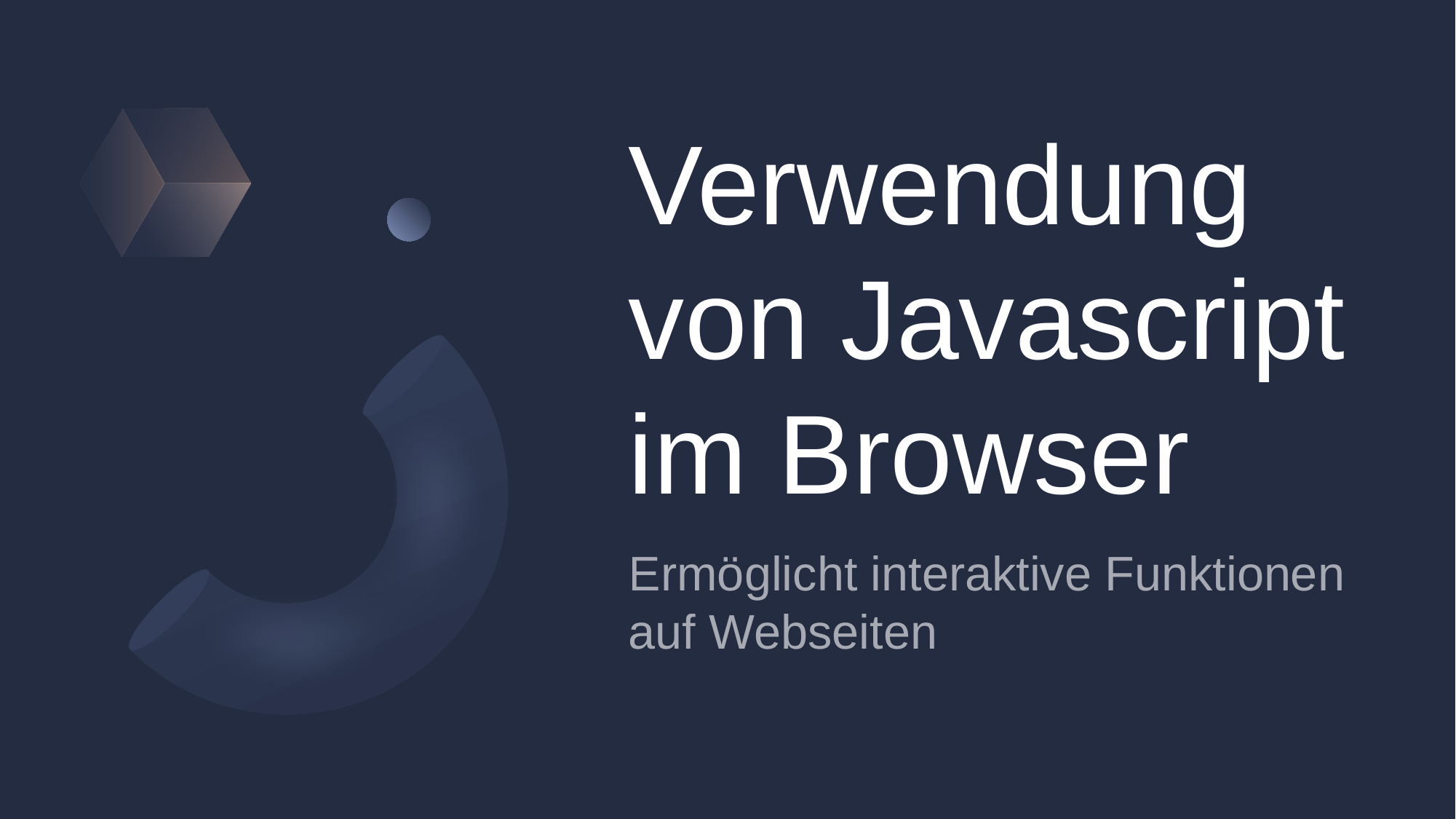

# Verwendung von Javascript im Browser

Ermöglicht interaktive Funktionen auf Webseiten